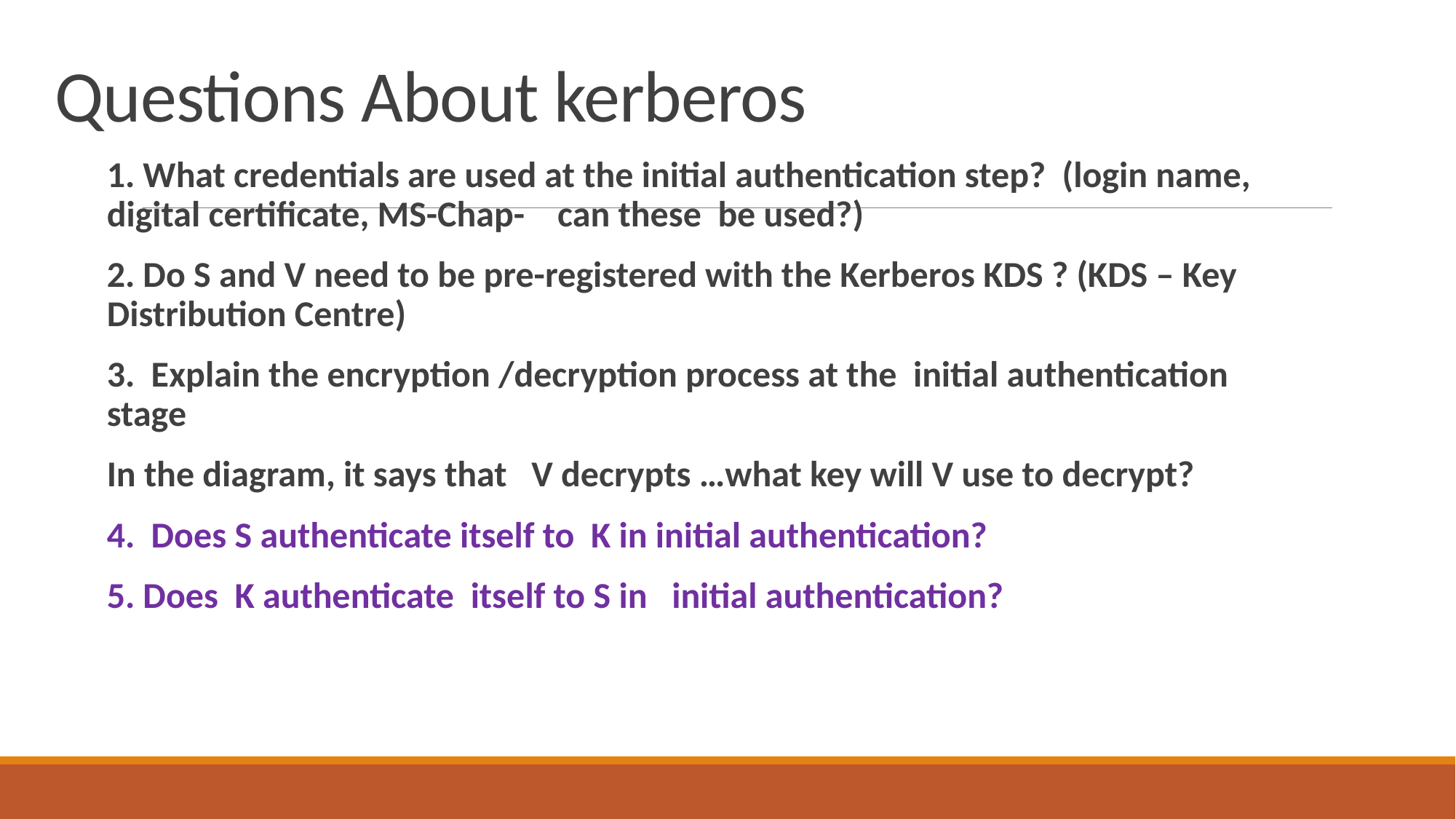

# Questions About kerberos
1. What credentials are used at the initial authentication step?  (login name, digital certificate, MS-Chap-    can these  be used?)
2. Do S and V need to be pre-registered with the Kerberos KDS ? (KDS – Key Distribution Centre)
3.  Explain the encryption /decryption process at the  initial authentication  stage
In the diagram, it says that   V decrypts …what key will V use to decrypt?
4.  Does S authenticate itself to  K in initial authentication?
5. Does  K authenticate  itself to S in   initial authentication?